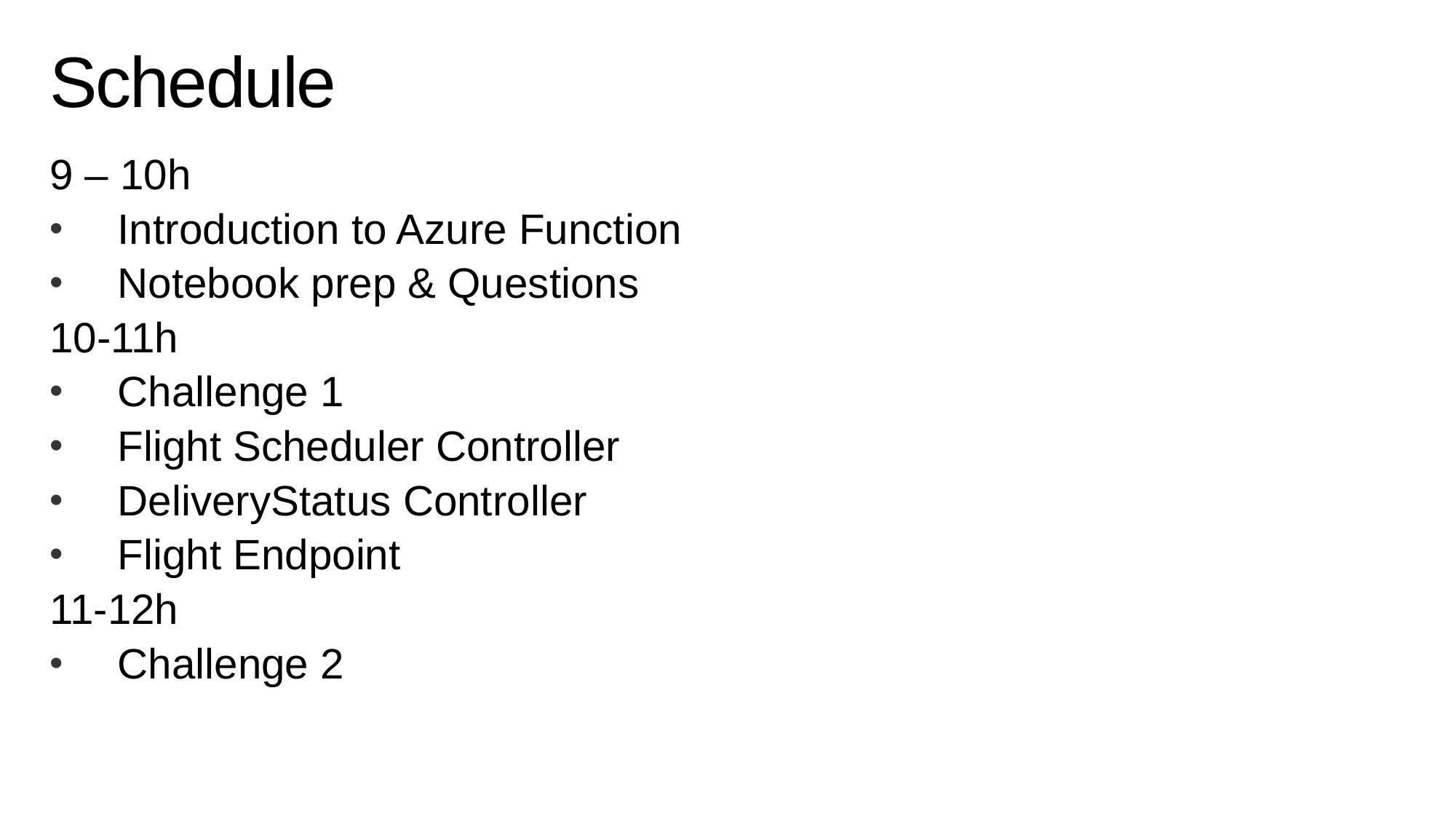

# Schedule
9 – 10h
Introduction to Azure Function
Notebook prep & Questions
10-11h
Challenge 1
Flight Scheduler Controller
DeliveryStatus Controller
Flight Endpoint
11-12h
Challenge 2